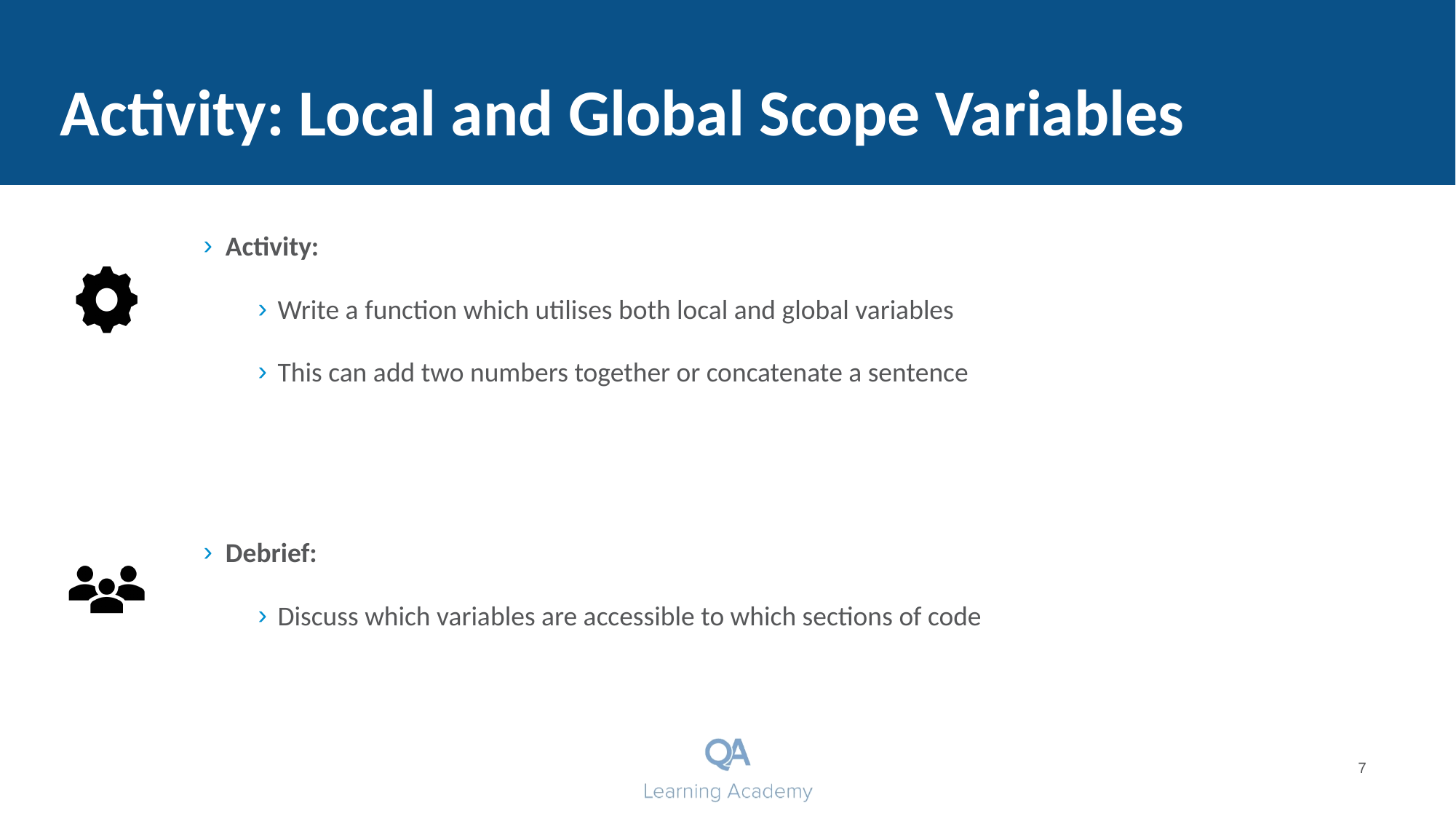

# Activity: Local and Global Scope Variables
Activity:
Write a function which utilises both local and global variables
This can add two numbers together or concatenate a sentence

Debrief:
Discuss which variables are accessible to which sections of code

7